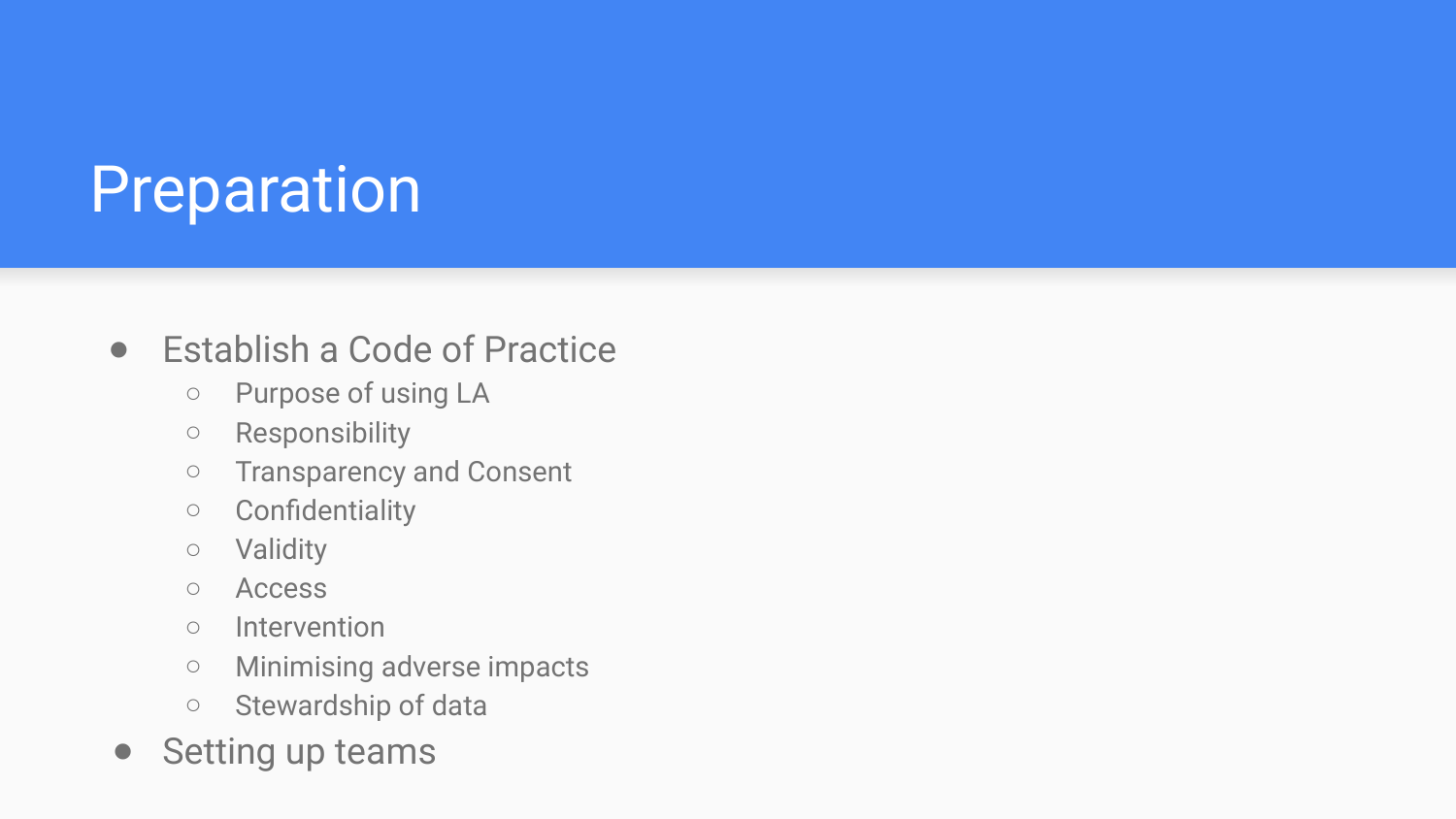

# Preparation
Establish a Code of Practice
Purpose of using LA
Responsibility
Transparency and Consent
Confidentiality
Validity
Access
Intervention
Minimising adverse impacts
Stewardship of data
Setting up teams